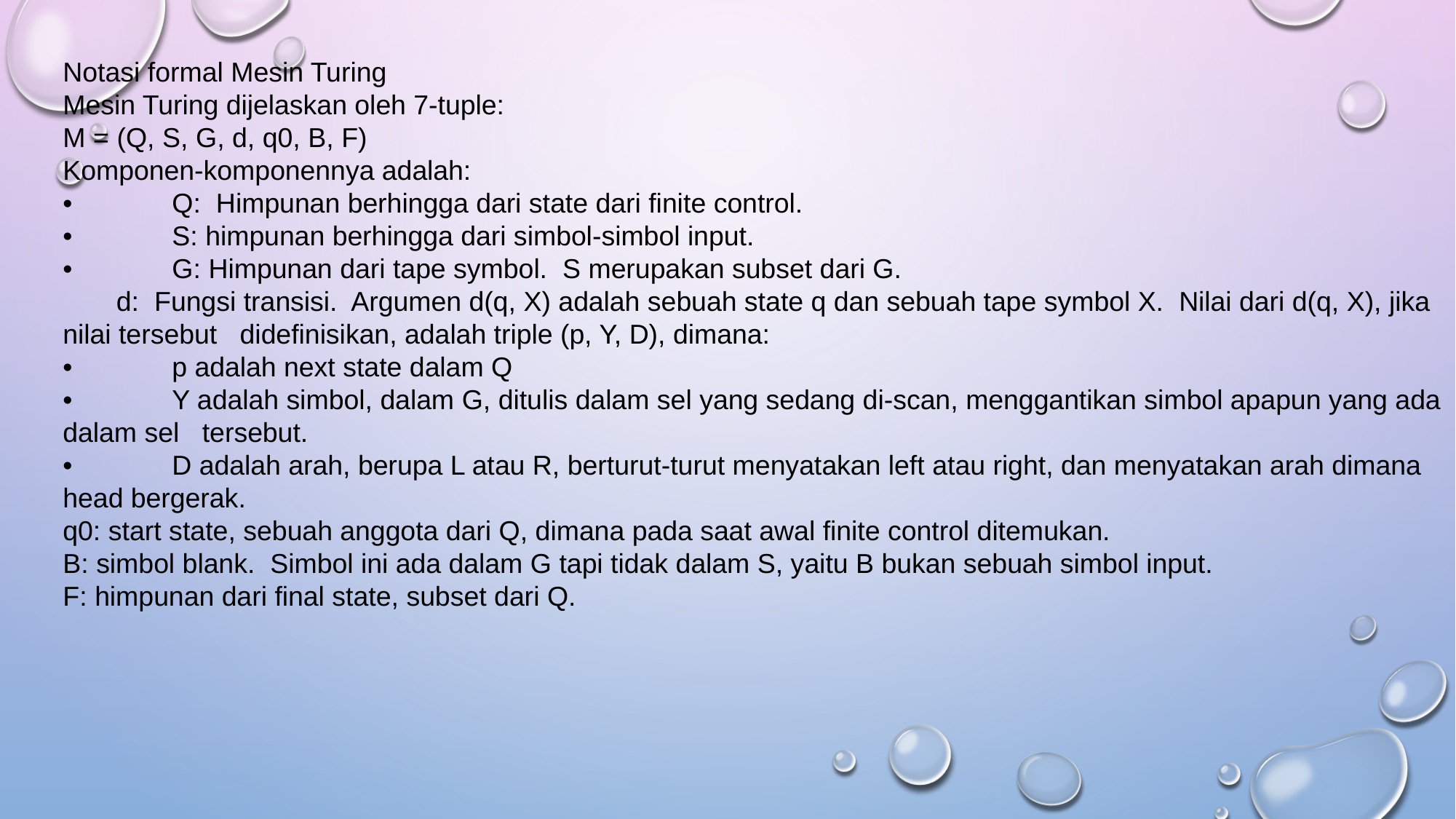

Notasi formal Mesin Turing
Mesin Turing dijelaskan oleh 7-tuple:
M = (Q, S, G, d, q0, B, F)
Komponen-komponennya adalah:
•	Q:  Himpunan berhingga dari state dari finite control.
•	S: himpunan berhingga dari simbol-simbol input.
•	G: Himpunan dari tape symbol.  S merupakan subset dari G.
       d:  Fungsi transisi.  Argumen d(q, X) adalah sebuah state q dan sebuah tape symbol X.  Nilai dari d(q, X), jika nilai tersebut   didefinisikan, adalah triple (p, Y, D), dimana:
•	p adalah next state dalam Q
•	Y adalah simbol, dalam G, ditulis dalam sel yang sedang di-scan, menggantikan simbol apapun yang ada dalam sel   tersebut.
•	D adalah arah, berupa L atau R, berturut-turut menyatakan left atau right, dan menyatakan arah dimana head bergerak.
q0: start state, sebuah anggota dari Q, dimana pada saat awal finite control ditemukan.
B: simbol blank.  Simbol ini ada dalam G tapi tidak dalam S, yaitu B bukan sebuah simbol input.
F: himpunan dari final state, subset dari Q.